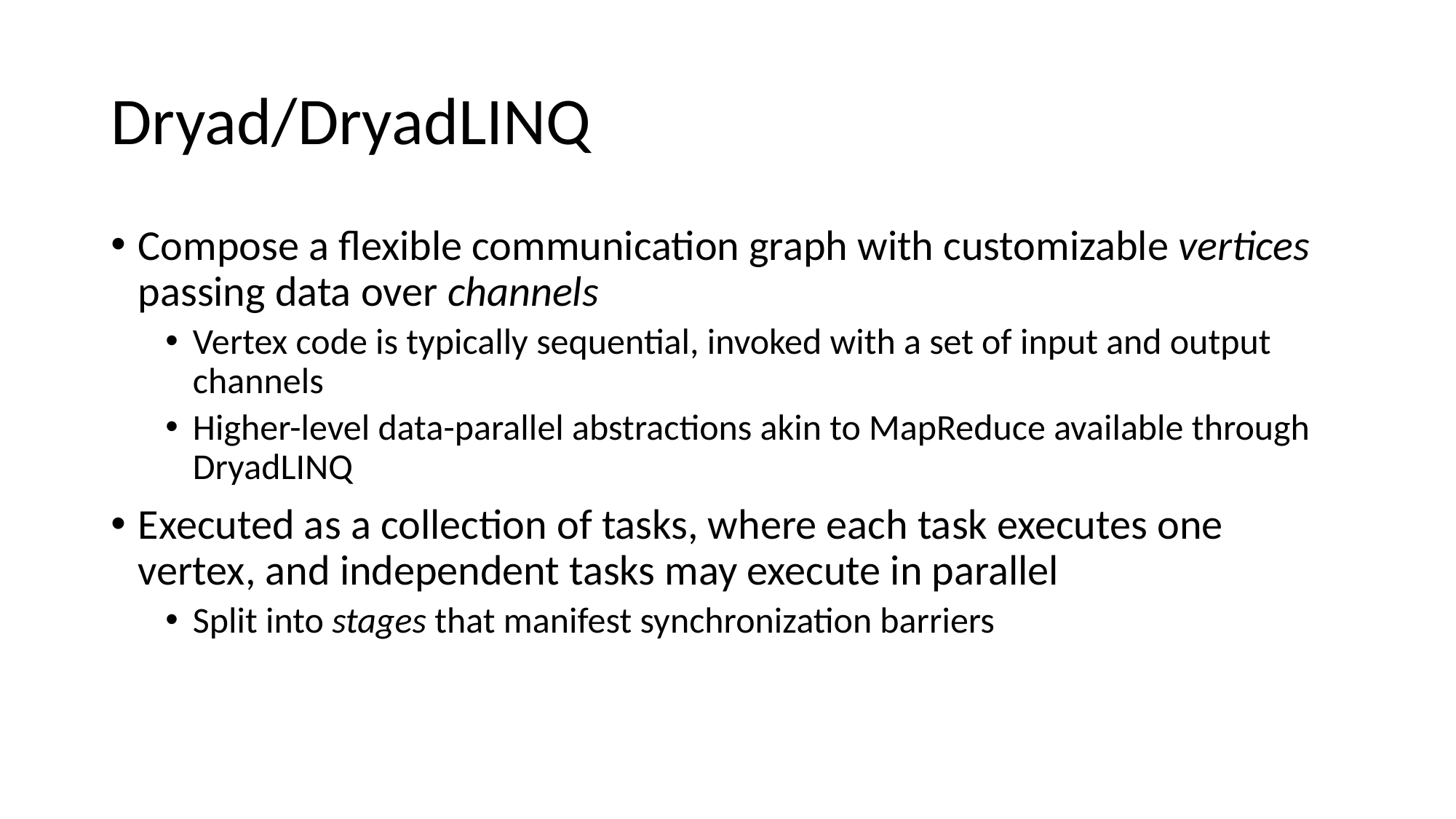

# Dryad/DryadLINQ
Compose a flexible communication graph with customizable vertices passing data over channels
Vertex code is typically sequential, invoked with a set of input and output channels
Higher-level data-parallel abstractions akin to MapReduce available through DryadLINQ
Executed as a collection of tasks, where each task executes one vertex, and independent tasks may execute in parallel
Split into stages that manifest synchronization barriers